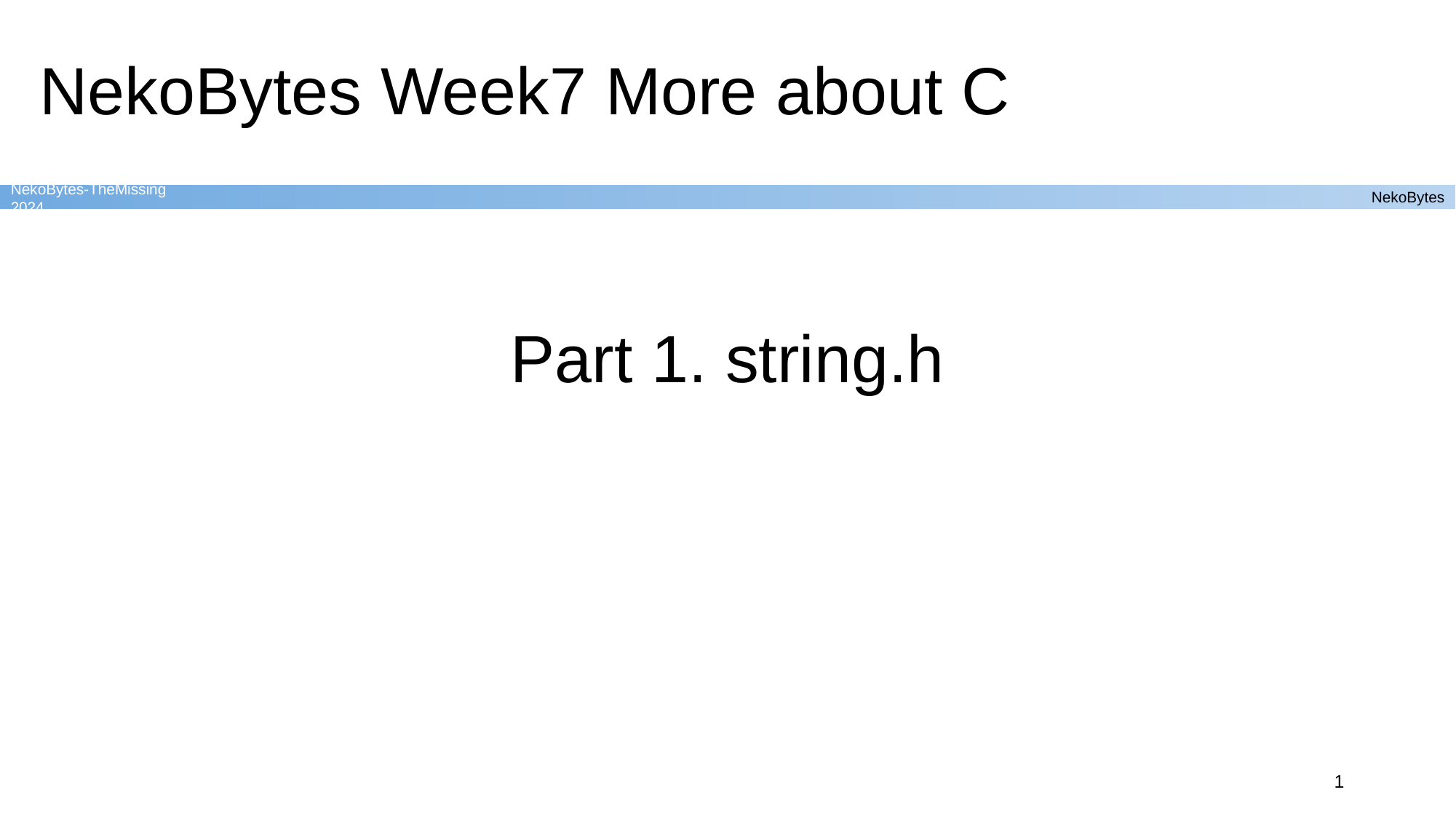

# NekoBytes Week7 More about C
Part 1. string.h
1